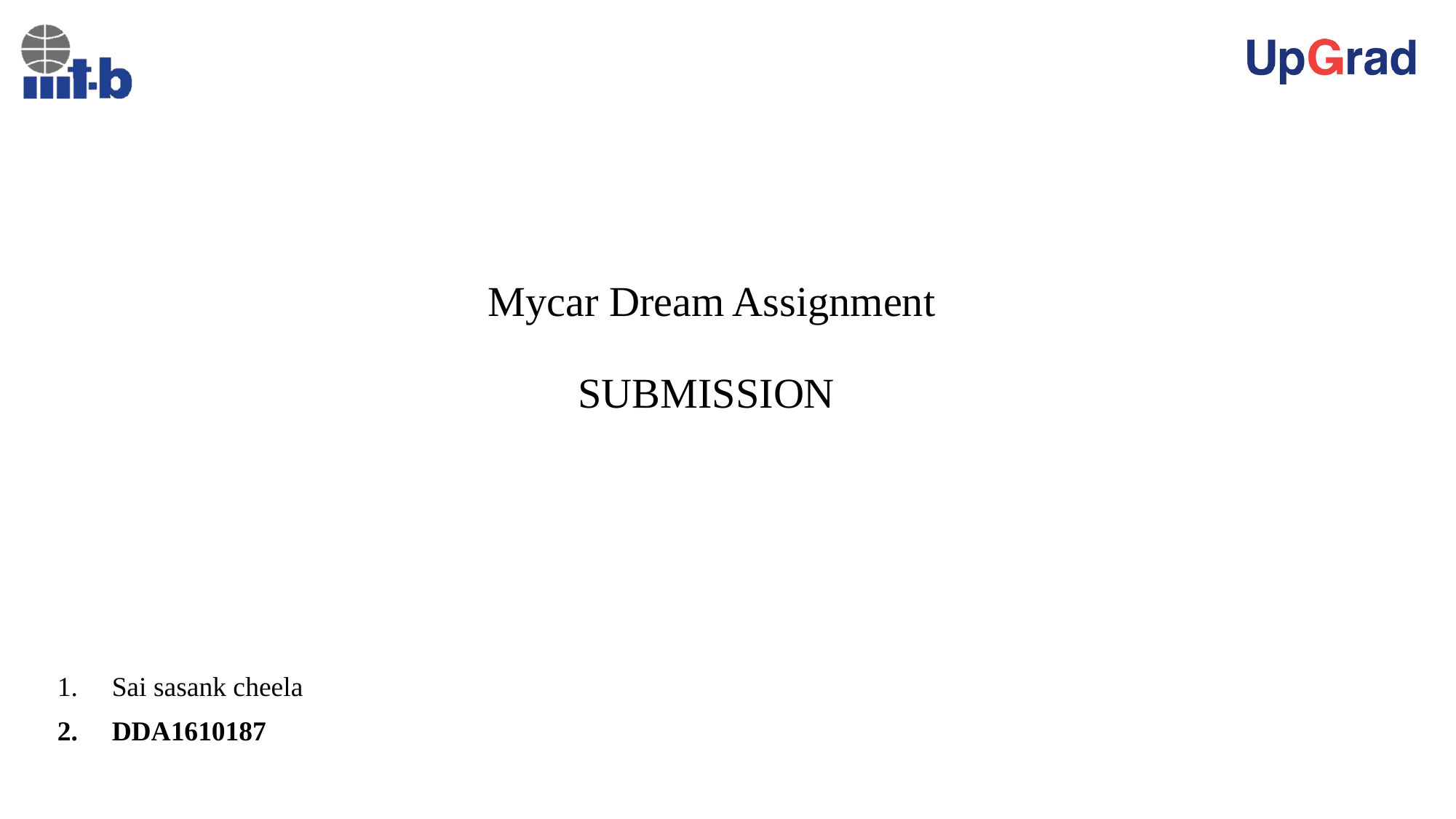

# Mycar Dream Assignment SUBMISSION

Sai sasank cheela
DDA1610187